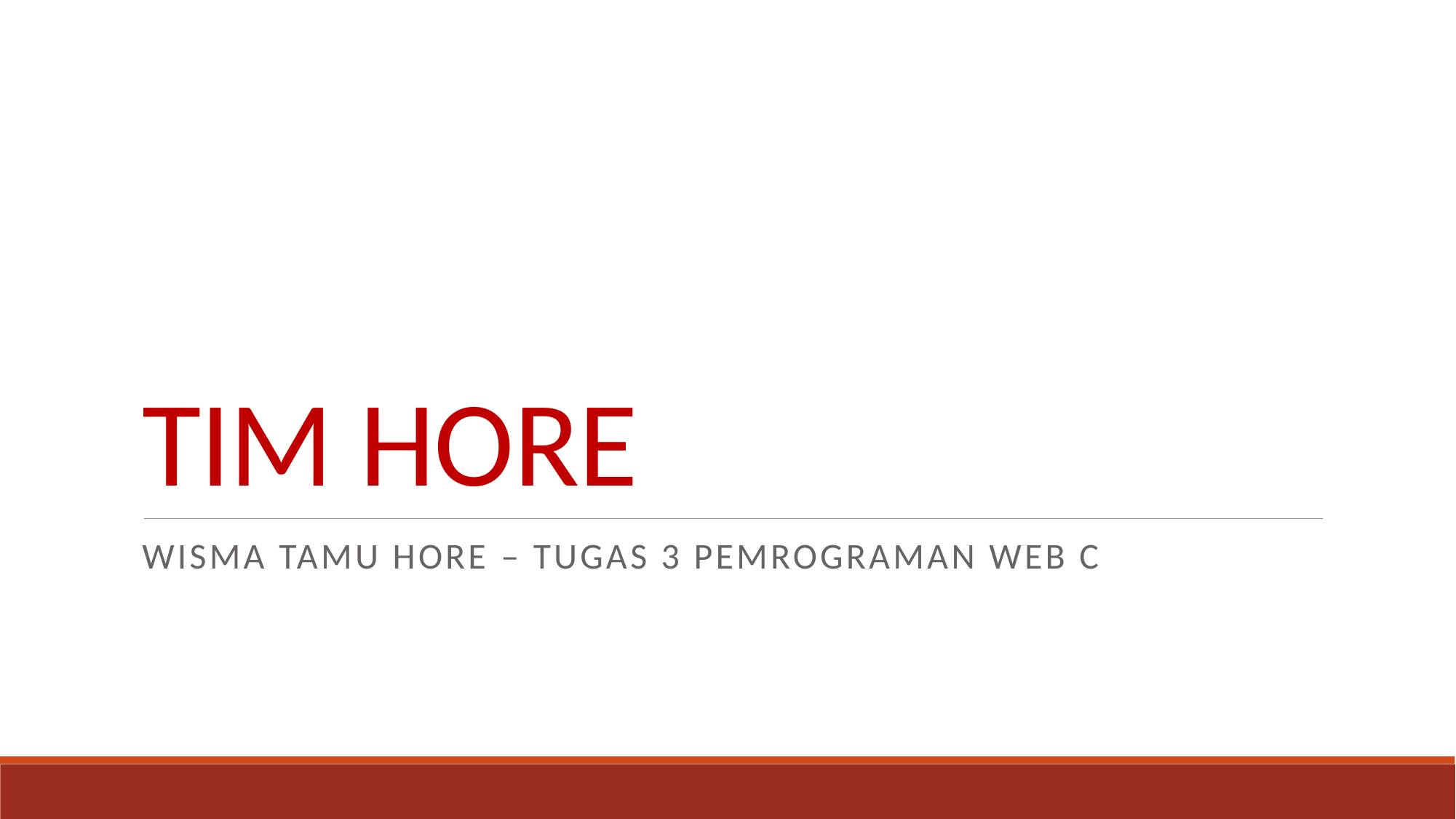

# TIM HORE
WISMA TAMU HORE – TUGAS 3 PEMROGRAMAN WEB C